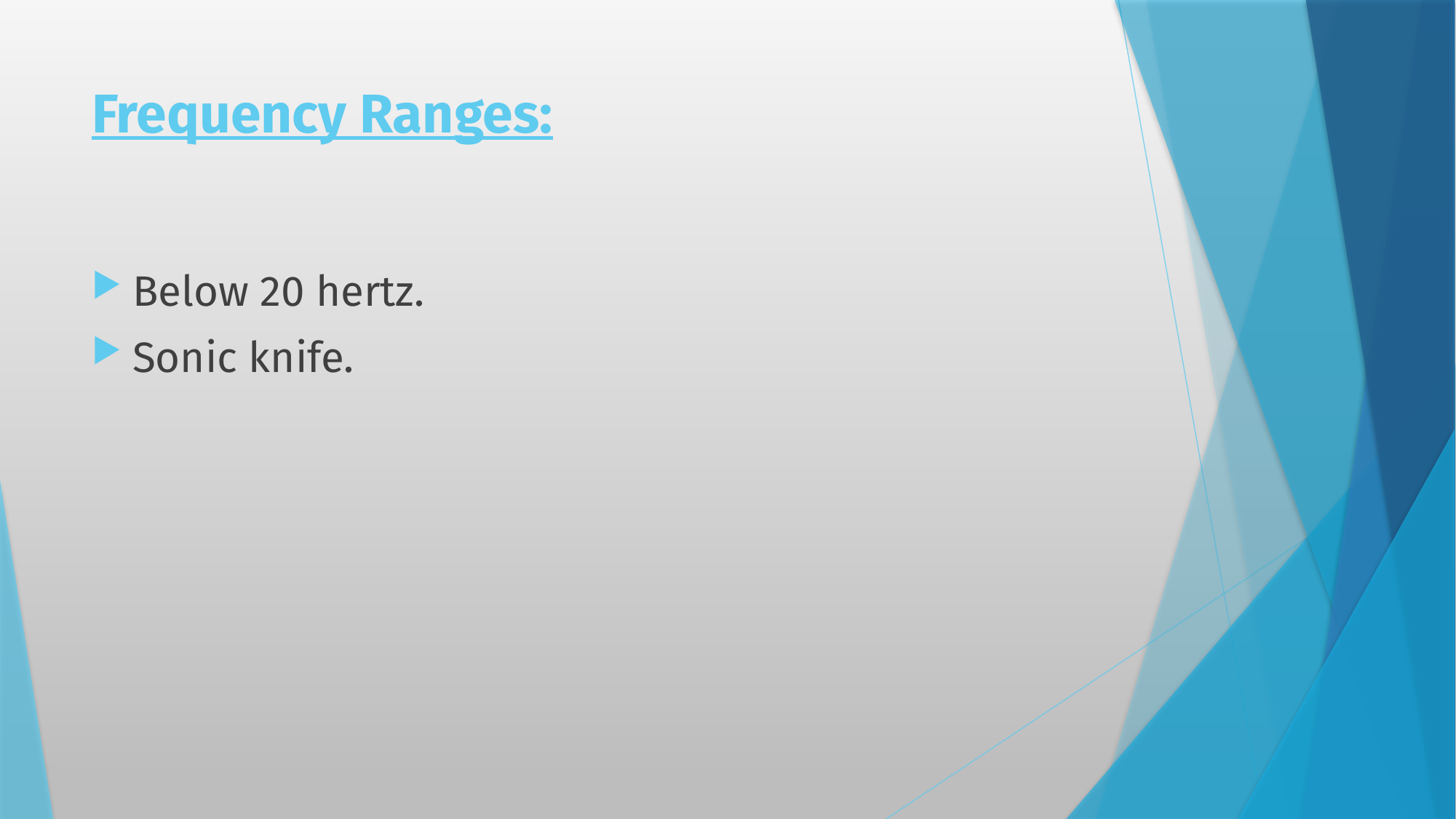

# Frequency Ranges:
Below 20 hertz.
Sonic knife.